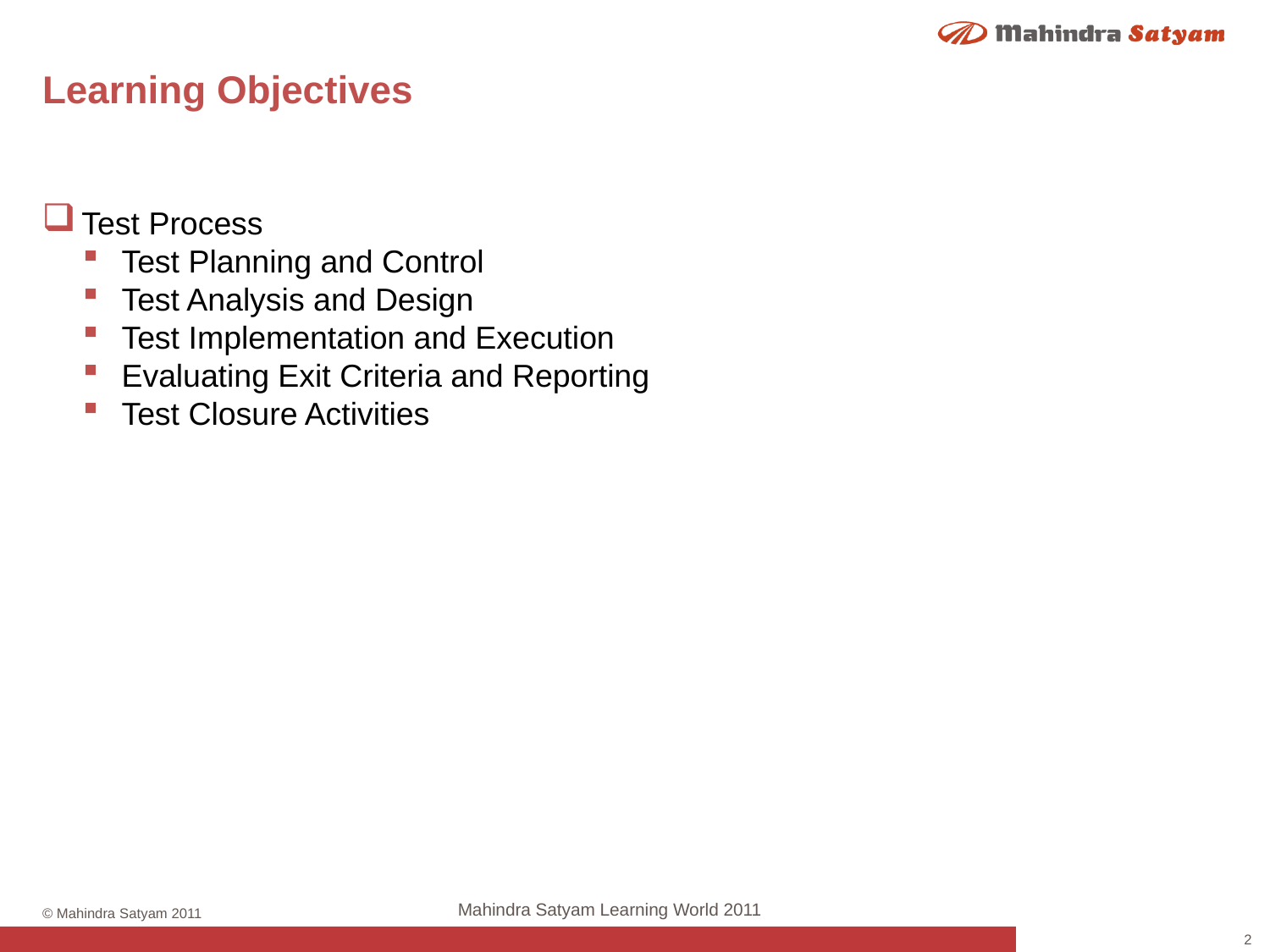

# Learning Objectives
Test Process
Test Planning and Control
Test Analysis and Design
Test Implementation and Execution
Evaluating Exit Criteria and Reporting
Test Closure Activities